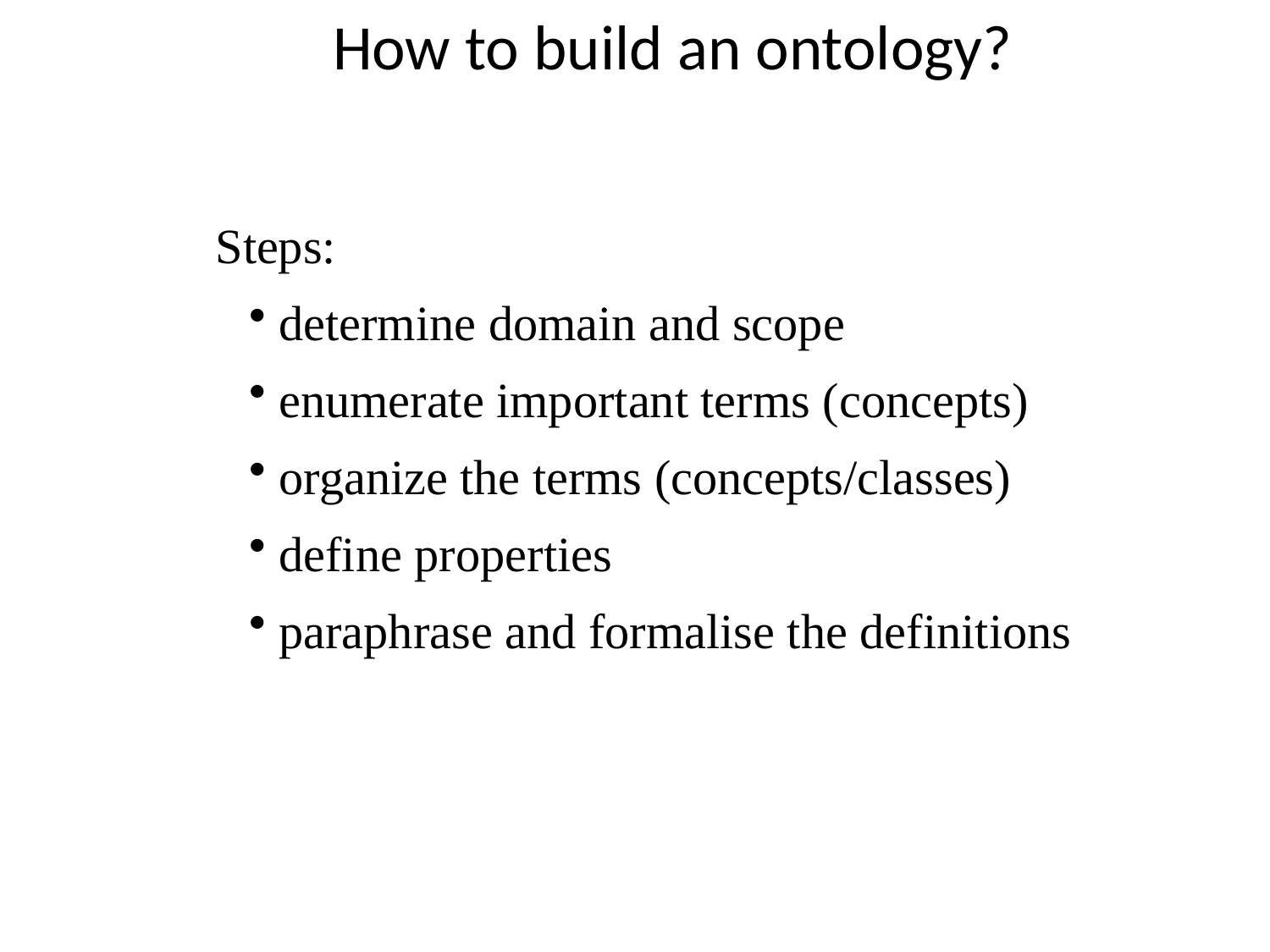

How to build an ontology?
Steps:
determine domain and scope
enumerate important terms (concepts)
organize the terms (concepts/classes)
define properties
paraphrase and formalise the definitions